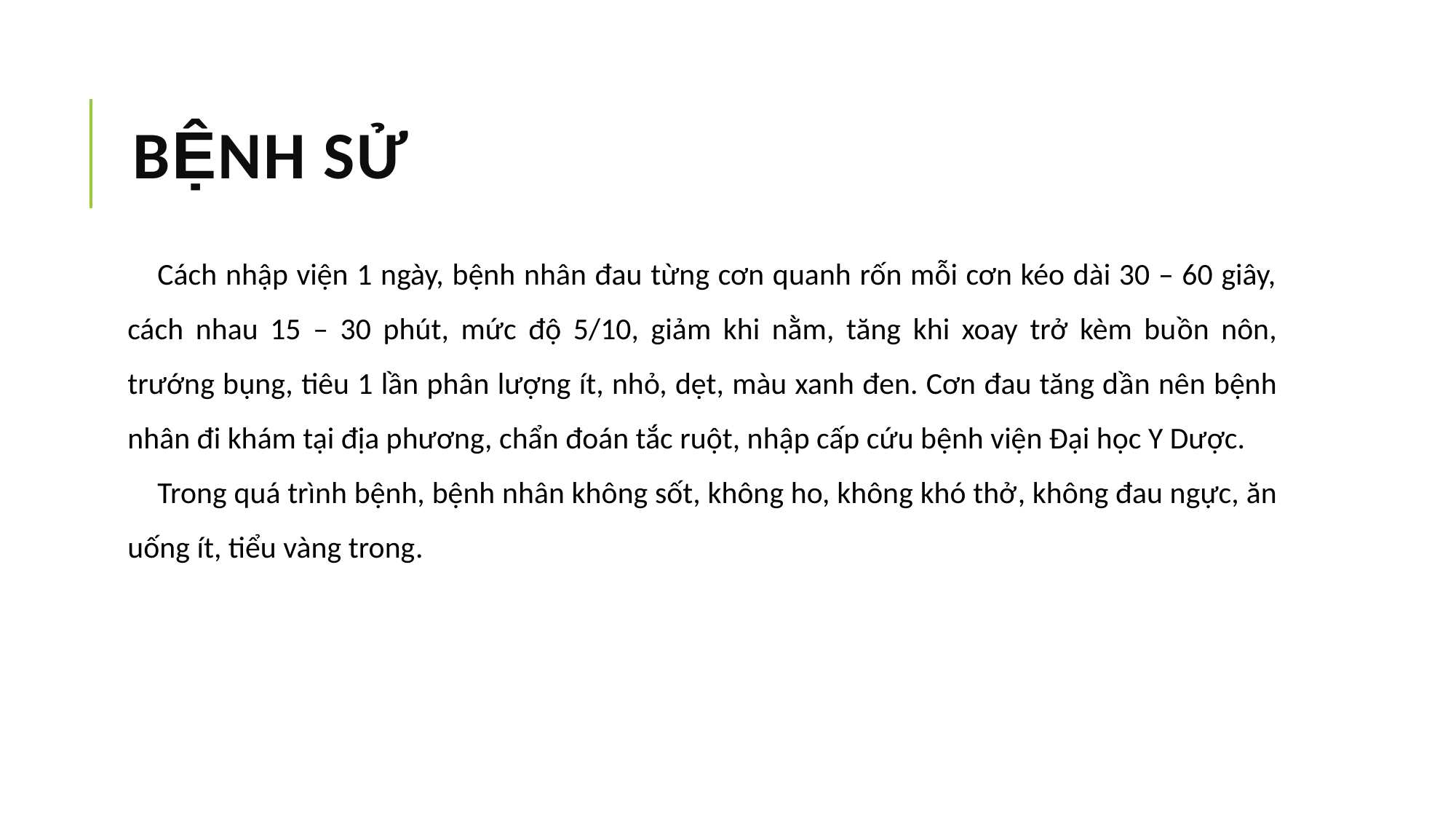

# BỆNH SỬ
Cách nhập viện 1 ngày, bệnh nhân đau từng cơn quanh rốn mỗi cơn kéo dài 30 – 60 giây, cách nhau 15 – 30 phút, mức độ 5/10, giảm khi nằm, tăng khi xoay trở kèm buồn nôn, trướng bụng, tiêu 1 lần phân lượng ít, nhỏ, dẹt, màu xanh đen. Cơn đau tăng dần nên bệnh nhân đi khám tại địa phương, chẩn đoán tắc ruột, nhập cấp cứu bệnh viện Đại học Y Dược.
Trong quá trình bệnh, bệnh nhân không sốt, không ho, không khó thở, không đau ngực, ăn uống ít, tiểu vàng trong.